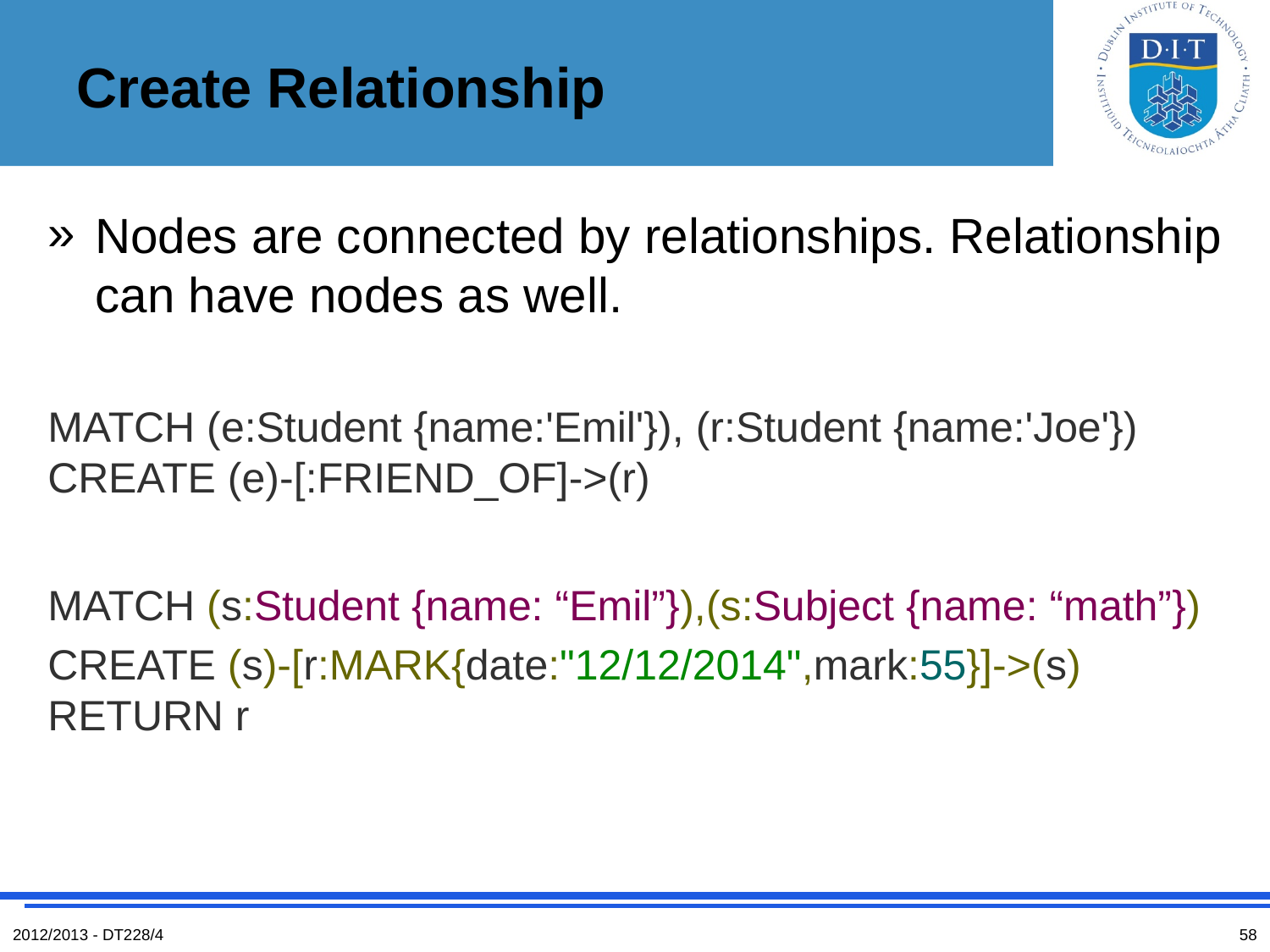

# Create Relationship
Nodes are connected by relationships. Relationship can have nodes as well.

MATCH (e:Student {name:'Emil'}), (r:Student {name:'Joe'}) CREATE (e)-[:FRIEND_OF]->(r)

MATCH (s:Student {name: “Emil”}),(s:Subject {name: “math”})
CREATE (s)-[r:MARK{date:"12/12/2014",mark:55}]->(s) RETURN r

2012/2013 - DT228/4
58